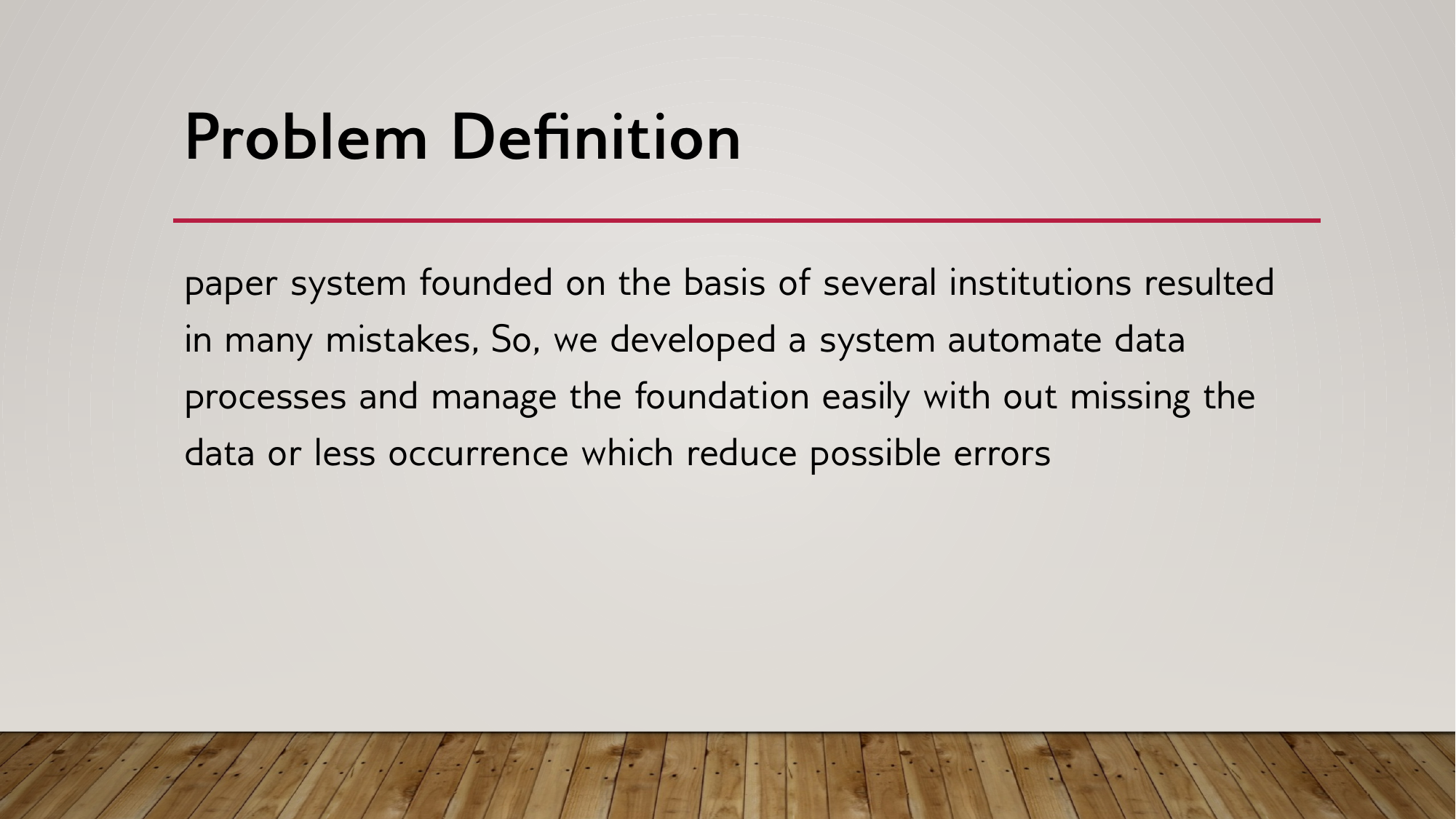

# Problem Definition
paper system founded on the basis of several institutions resulted in many mistakes, So, we developed a system automate data processes and manage the foundation easily with out missing the data or less occurrence which reduce possible errors